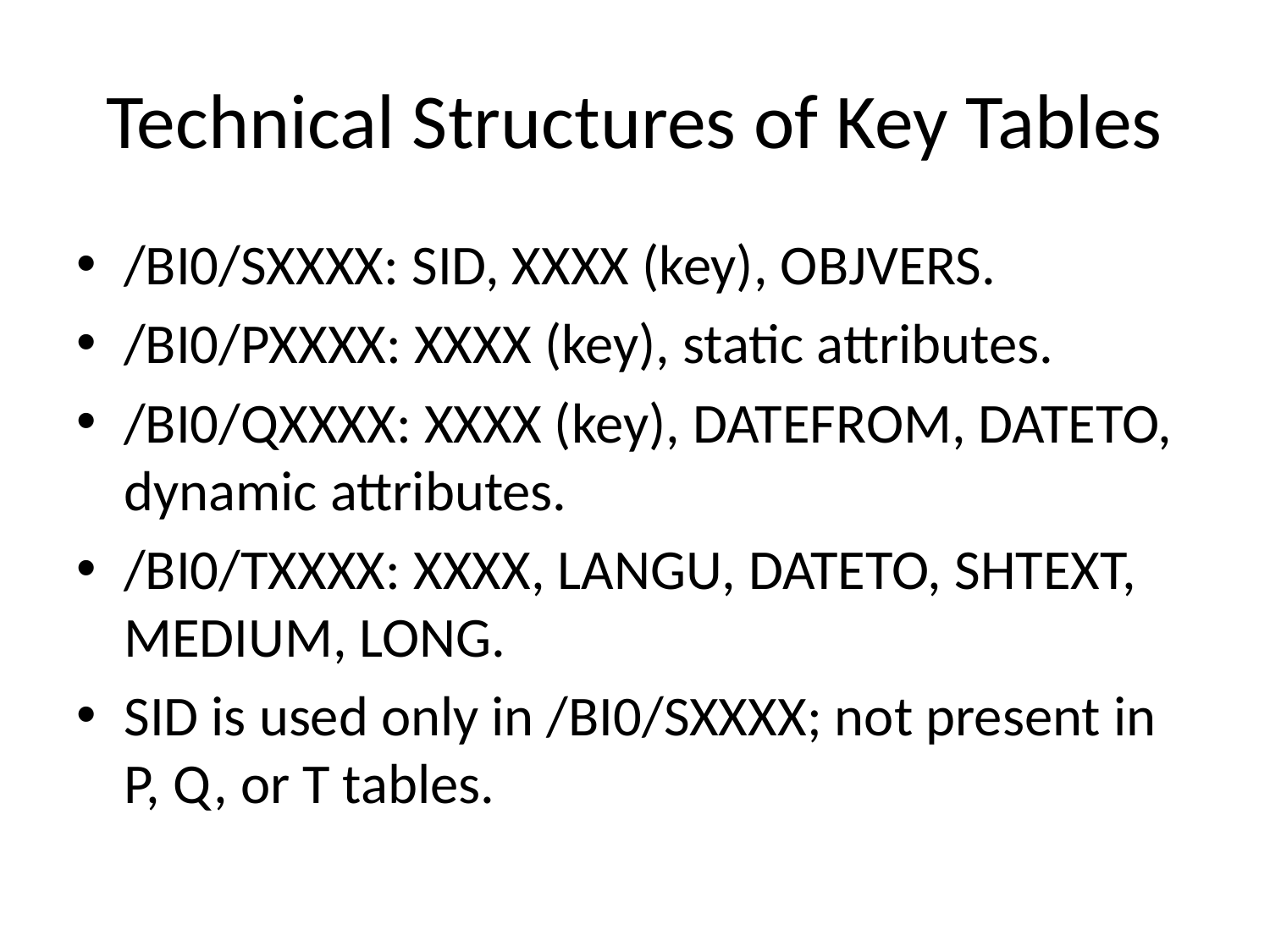

# Technical Structures of Key Tables
/BI0/SXXXX: SID, XXXX (key), OBJVERS.
/BI0/PXXXX: XXXX (key), static attributes.
/BI0/QXXXX: XXXX (key), DATEFROM, DATETO, dynamic attributes.
/BI0/TXXXX: XXXX, LANGU, DATETO, SHTEXT, MEDIUM, LONG.
SID is used only in /BI0/SXXXX; not present in P, Q, or T tables.